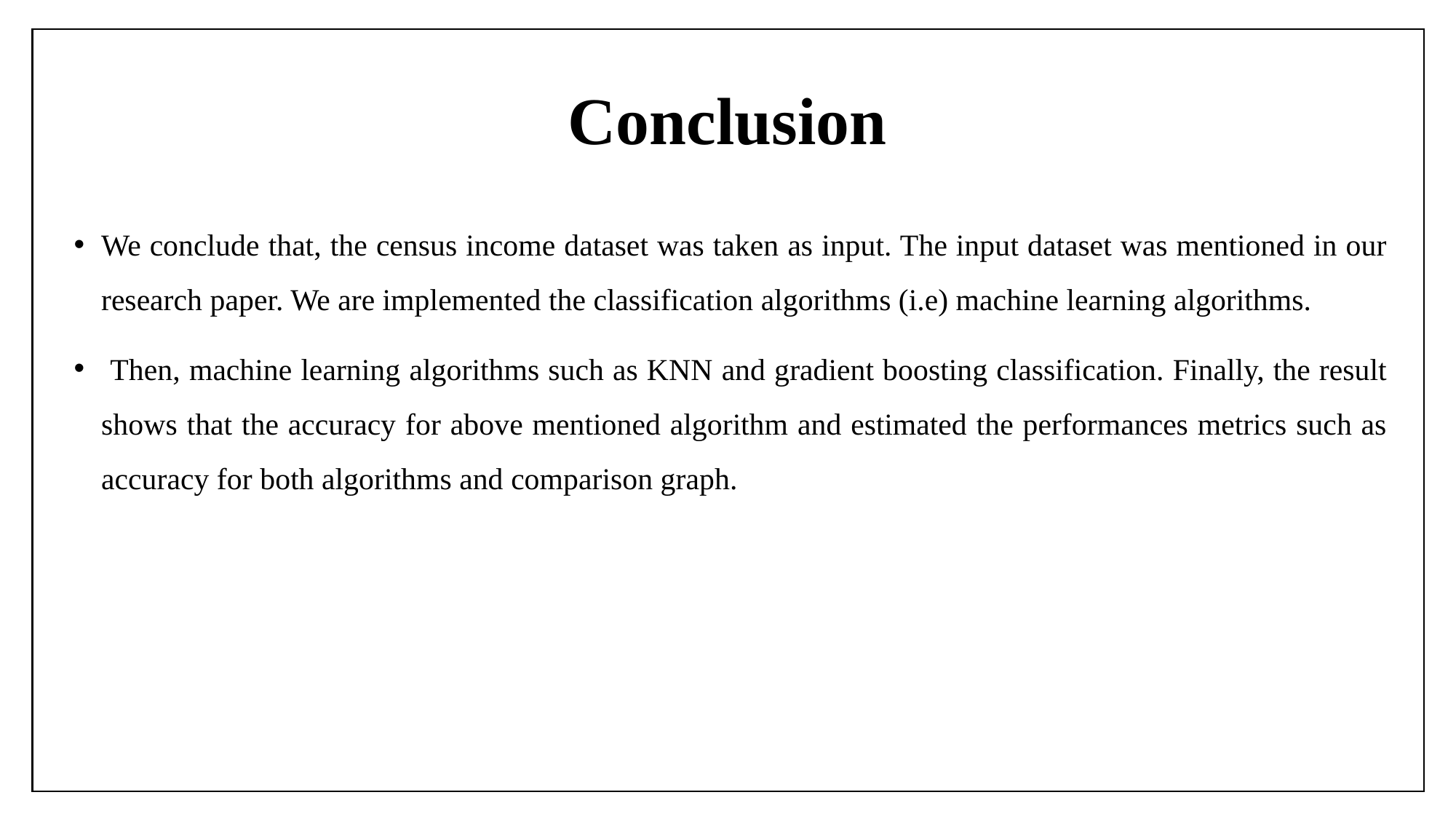

# Conclusion
We conclude that, the census income dataset was taken as input. The input dataset was mentioned in our research paper. We are implemented the classification algorithms (i.e) machine learning algorithms.
 Then, machine learning algorithms such as KNN and gradient boosting classification. Finally, the result shows that the accuracy for above mentioned algorithm and estimated the performances metrics such as accuracy for both algorithms and comparison graph.